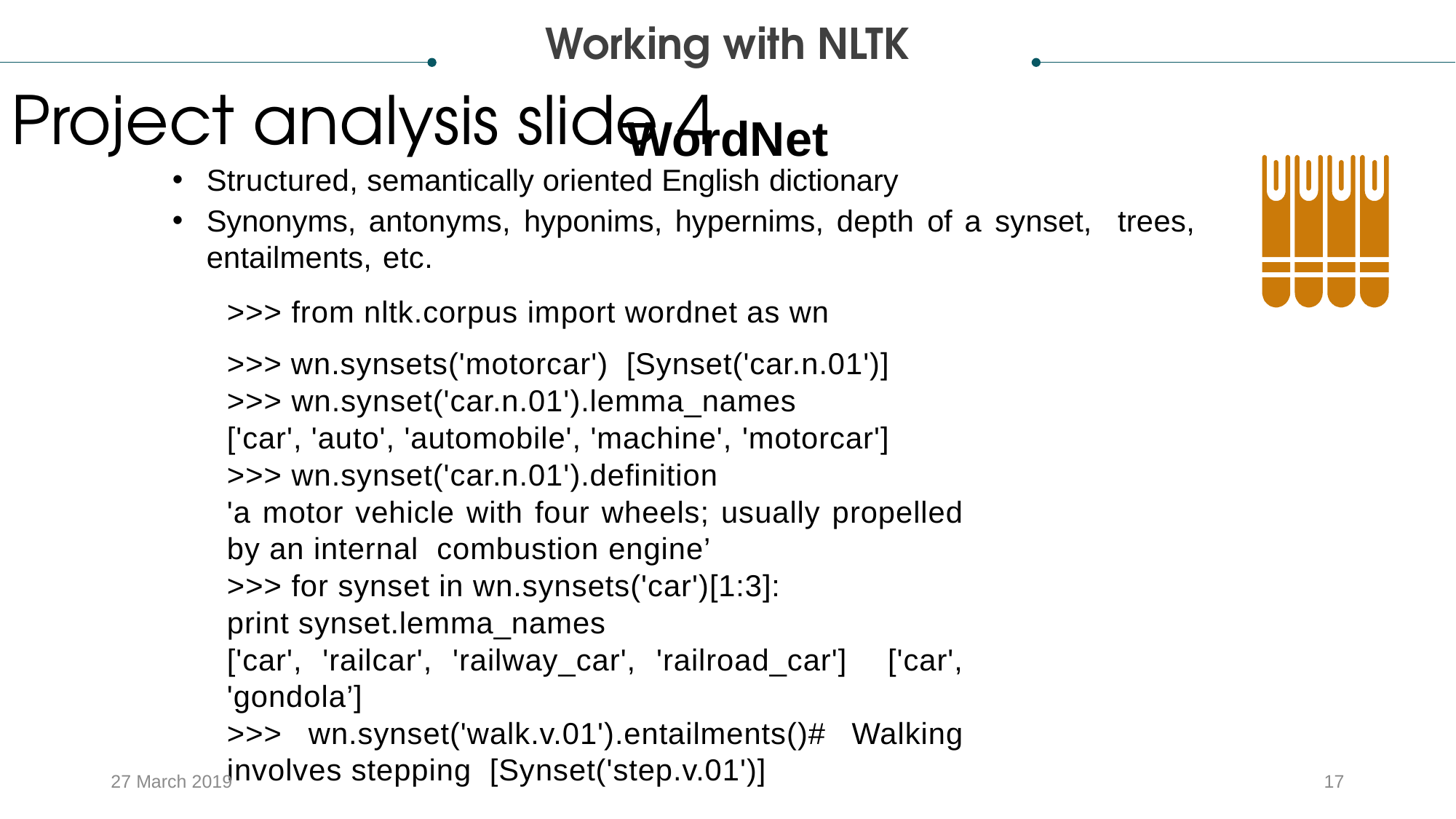

Working with NLTK
Project analysis slide 4
WordNet
Structured, semantically oriented English dictionary
Synonyms, antonyms, hyponims, hypernims, depth of a synset,  trees, entailments, etc.

>>> from nltk.corpus import wordnet as wn

>>> wn.synsets('motorcar')  [Synset('car.n.01')]
>>> wn.synset('car.n.01').lemma_names
['car', 'auto', 'automobile', 'machine', 'motorcar']
>>> wn.synset('car.n.01').definition
'a motor vehicle with four wheels; usually propelled by an internal  combustion engine’
>>> for synset in wn.synsets('car')[1:3]:
print synset.lemma_names
['car', 'railcar', 'railway_car', 'railroad_car']  ['car', 'gondola’]
>>> wn.synset('walk.v.01').entailments()# Walking involves stepping  [Synset('step.v.01')]

27 March 2019
17